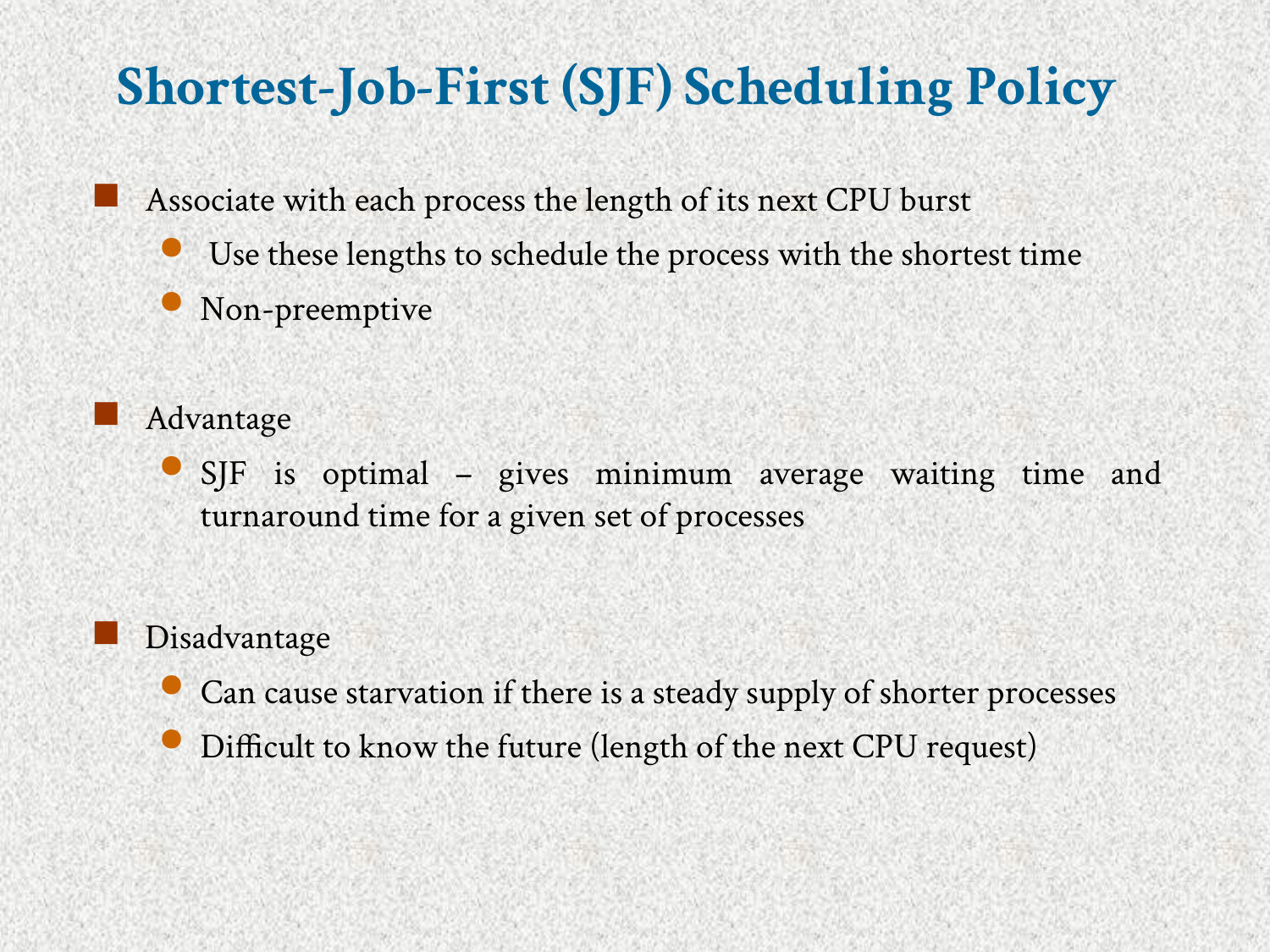

# Shortest-Job-First (SJF) Scheduling Policy
Associate with each process the length of its next CPU burst
 Use these lengths to schedule the process with the shortest time
Non-preemptive

Advantage
SJF is optimal – gives minimum average waiting time and turnaround time for a given set of processes

Disadvantage
Can cause starvation if there is a steady supply of shorter processes
Difficult to know the future (length of the next CPU request)